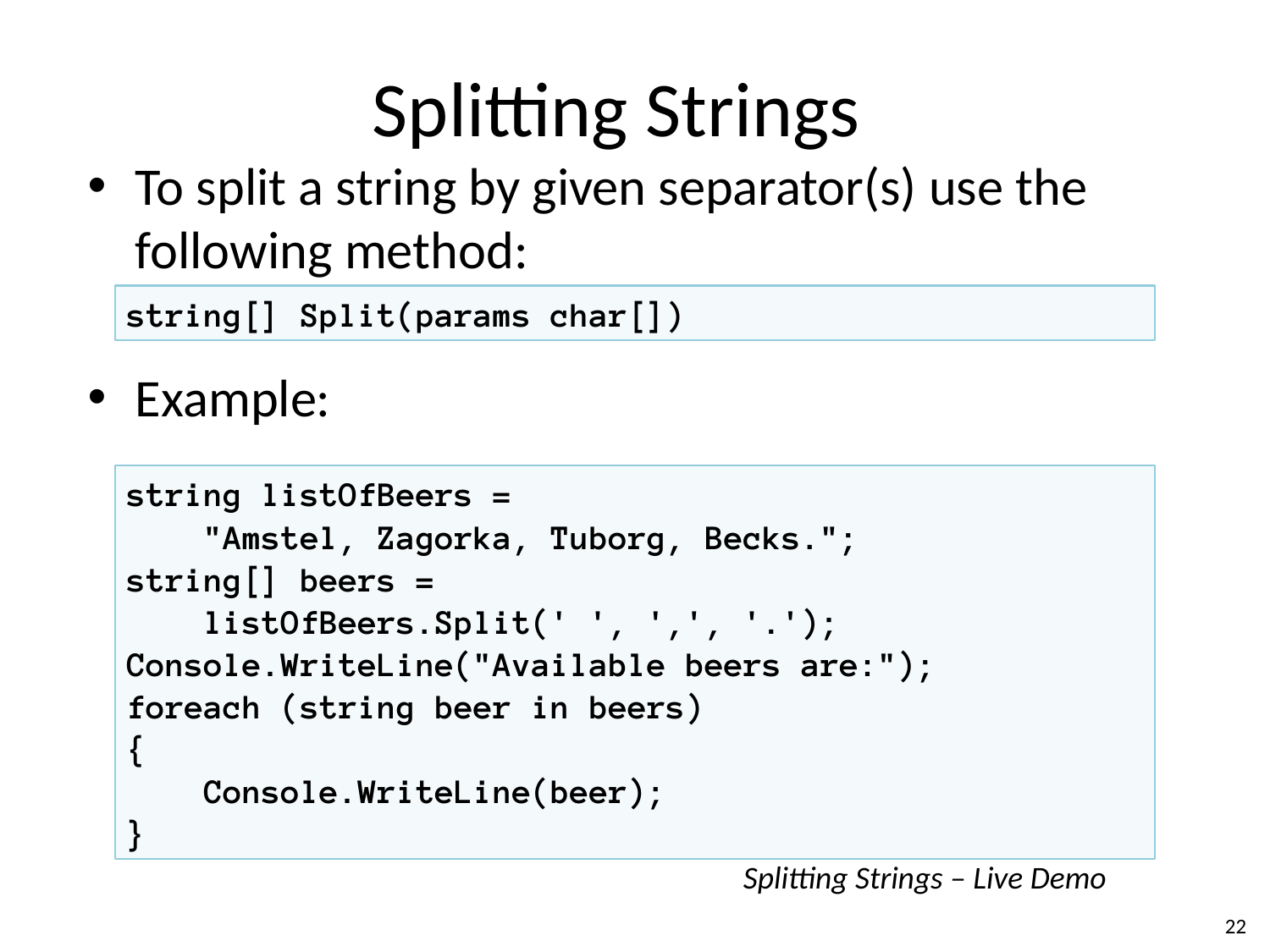

# Splitting Strings
To split a string by given separator(s) use the following method:

Example:
string[] Split(params char[])
string listOfBeers =
    "Amstel, Zagorka, Tuborg, Becks.";
string[] beers =
    listOfBeers.Split(' ', ',', '.');
Console.WriteLine("Available beers are:");
foreach (string beer in beers)
{
    Console.WriteLine(beer);
}
Splitting Strings – Live Demo
22